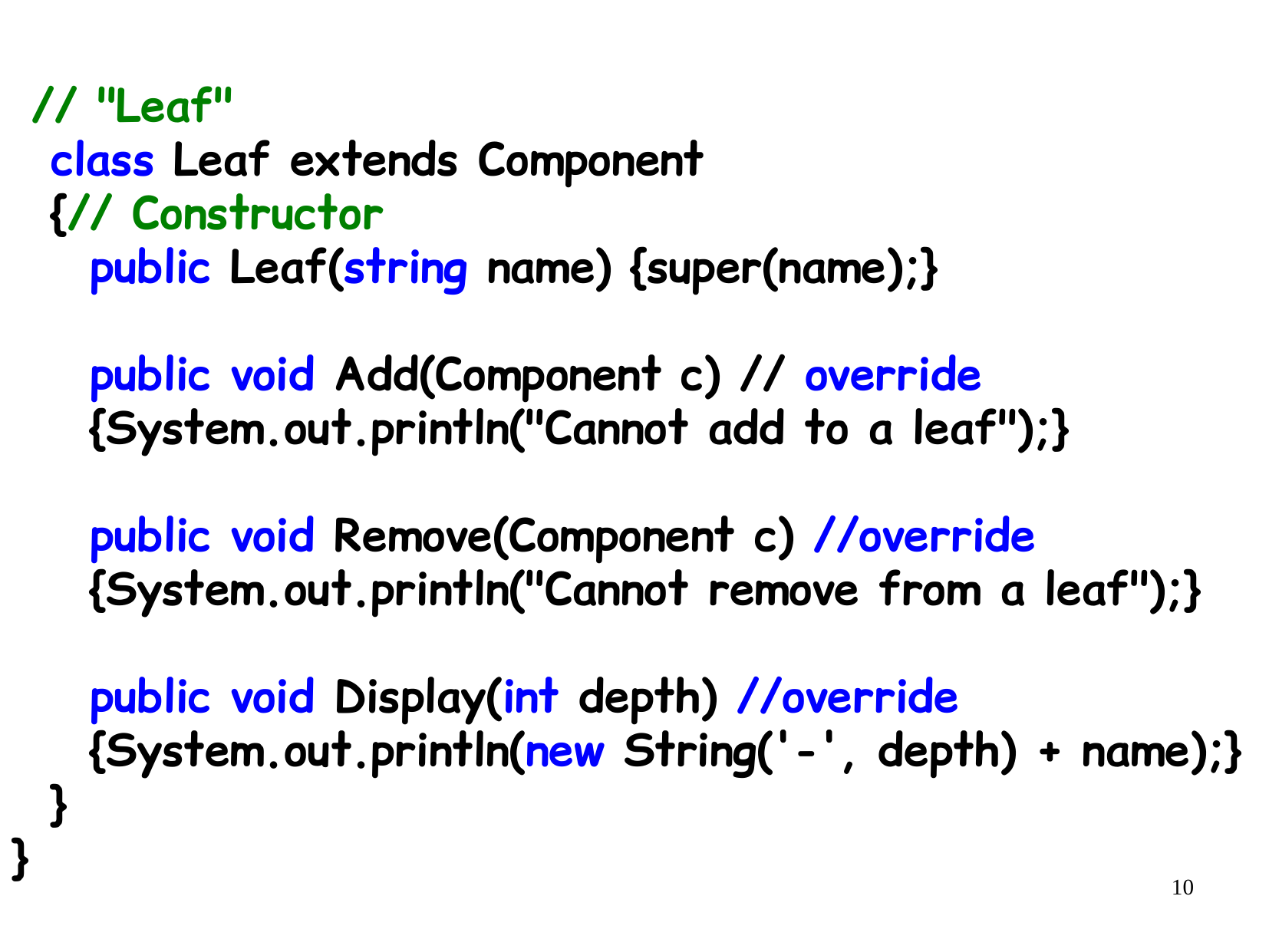

// "Leaf"
  class Leaf extends Component
  {// Constructor
    public Leaf(string name) {super(name);}
    public void Add(Component c) // override
    {System.out.println("Cannot add to a leaf");}
    public void Remove(Component c) //override
    {System.out.println("Cannot remove from a leaf");}
    public void Display(int depth) //override
    {System.out.println(new String('-', depth) + name);}
  }
}